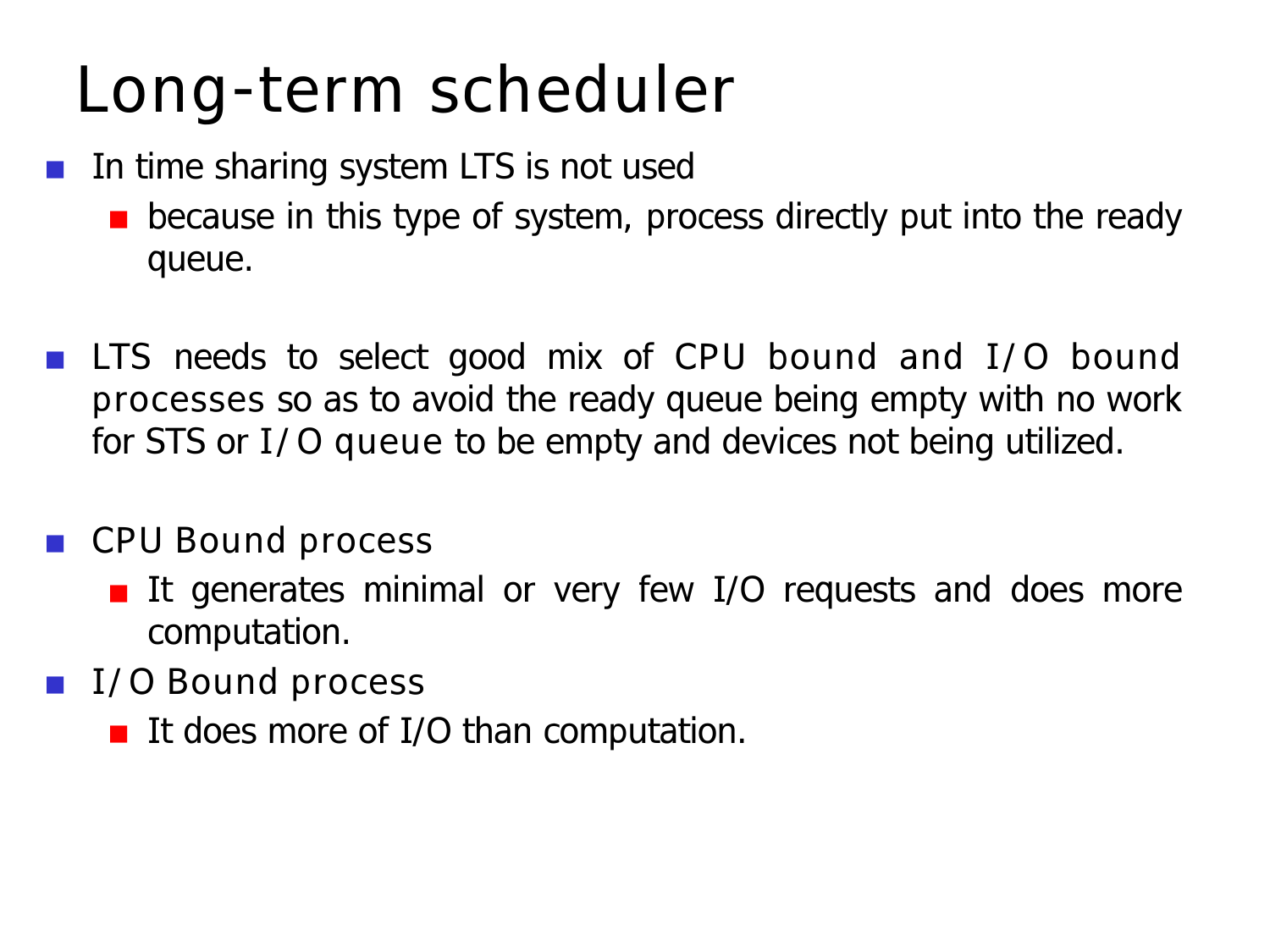

# Long-term scheduler
In time sharing system LTS is not used
because in this type of system, process directly put into the ready queue.

LTS needs to select good mix of CPU bound and I/O bound processes so as to avoid the ready queue being empty with no work for STS or I/O queue to be empty and devices not being utilized.

CPU Bound process
It generates minimal or very few I/O requests and does more computation.
I/O Bound process
It does more of I/O than computation.

44